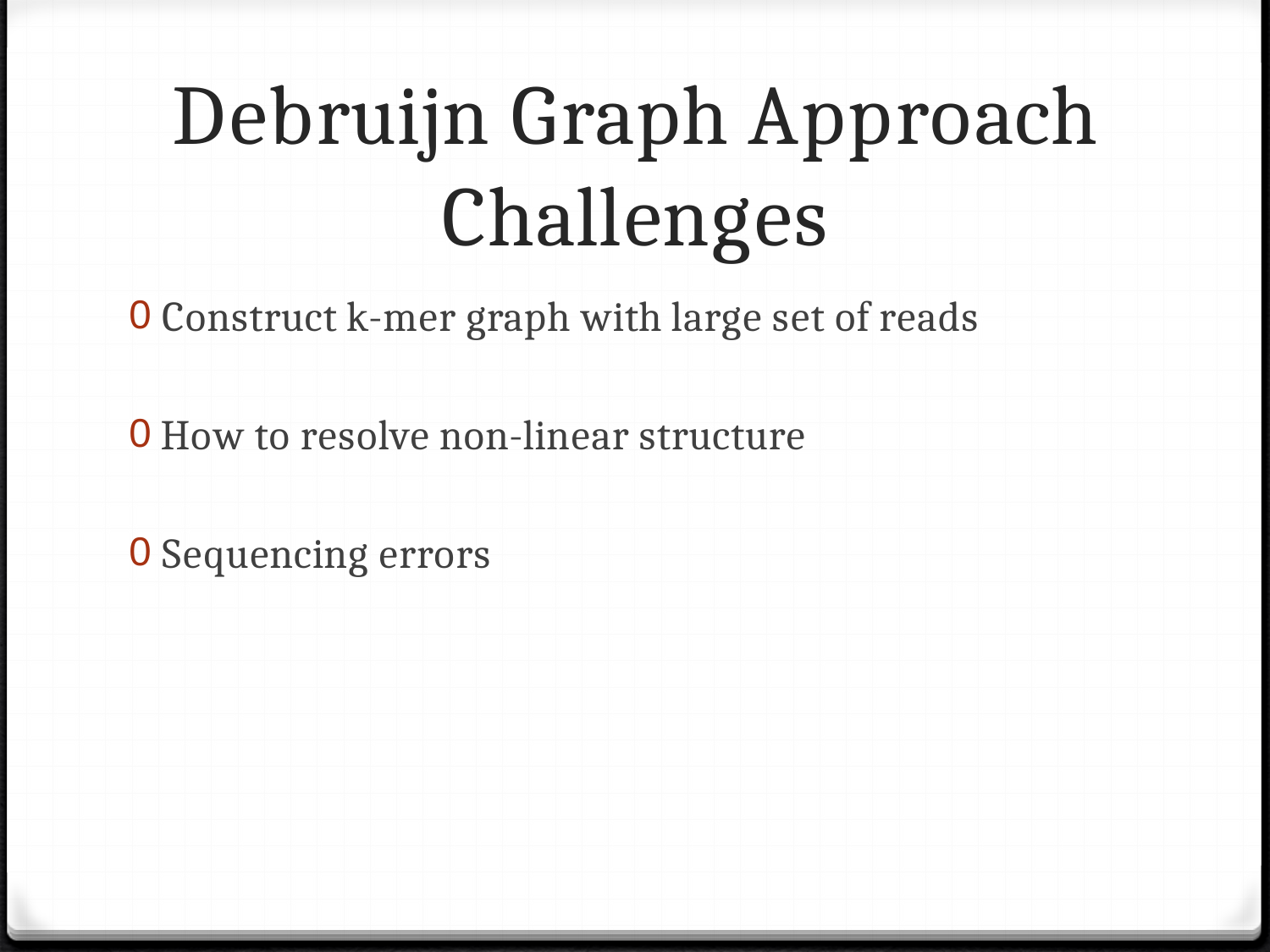

# Debruijn Graph Approach Challenges
Construct k-mer graph with large set of reads

How to resolve non-linear structure

Sequencing errors